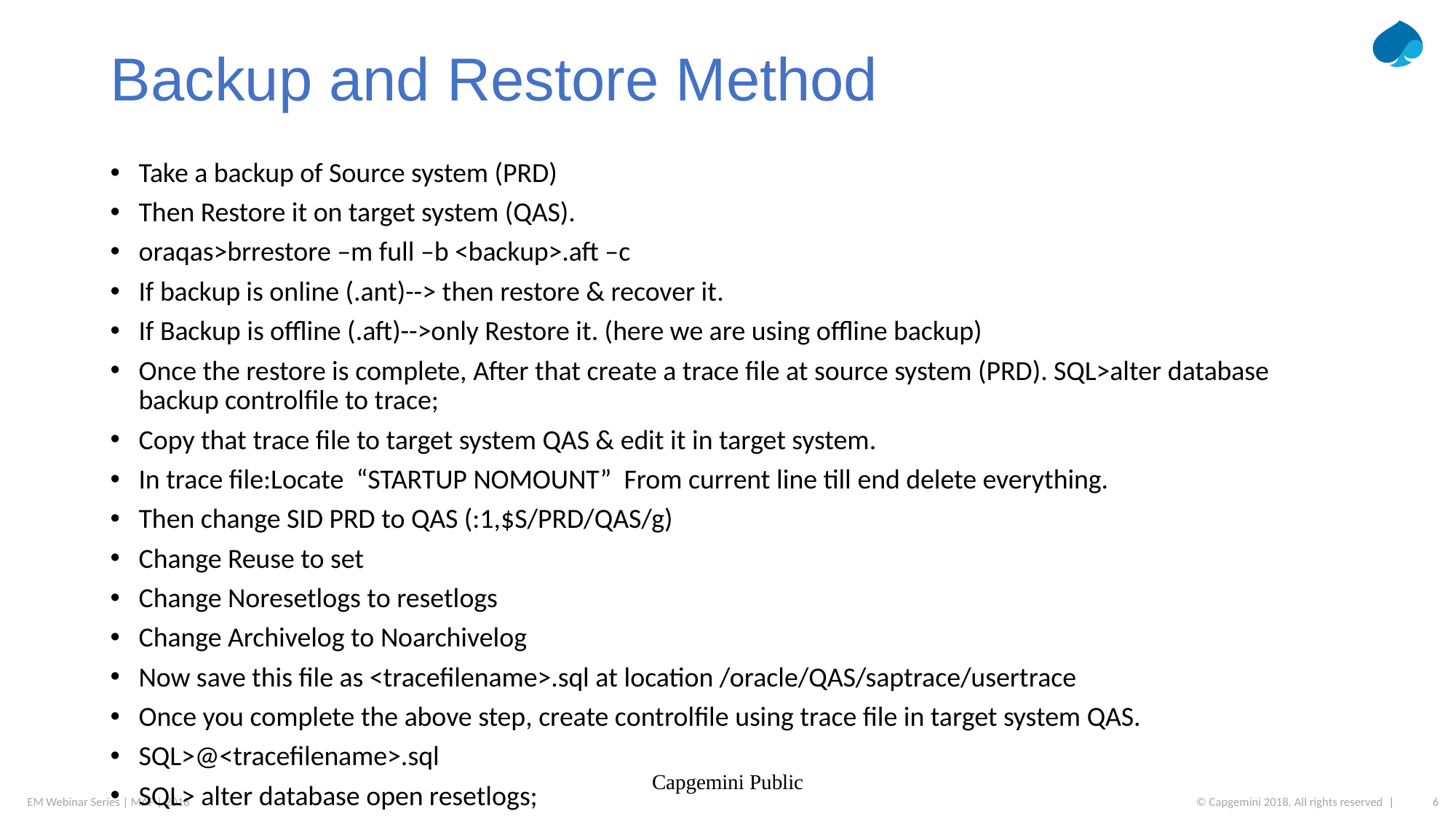

# Backup and Restore Method
Take a backup of Source system (PRD)
Then Restore it on target system (QAS).
oraqas>brrestore –m full –b <backup>.aft –c
If backup is online (.ant)--> then restore & recover it.
If Backup is offline (.aft)-->only Restore it. (here we are using offline backup)
Once the restore is complete, After that create a trace file at source system (PRD). SQL>alter database backup controlfile to trace;
Copy that trace file to target system QAS & edit it in target system.
In trace file:Locate  “STARTUP NOMOUNT”  From current line till end delete everything.
Then change SID PRD to QAS (:1,$S/PRD/QAS/g)
Change Reuse to set
Change Noresetlogs to resetlogs
Change Archivelog to Noarchivelog
Now save this file as <tracefilename>.sql at location /oracle/QAS/saptrace/usertrace
Once you complete the above step, create controlfile using trace file in target system QAS.
SQL>@<tracefilename>.sql
SQL> alter database open resetlogs;

Capgemini Public